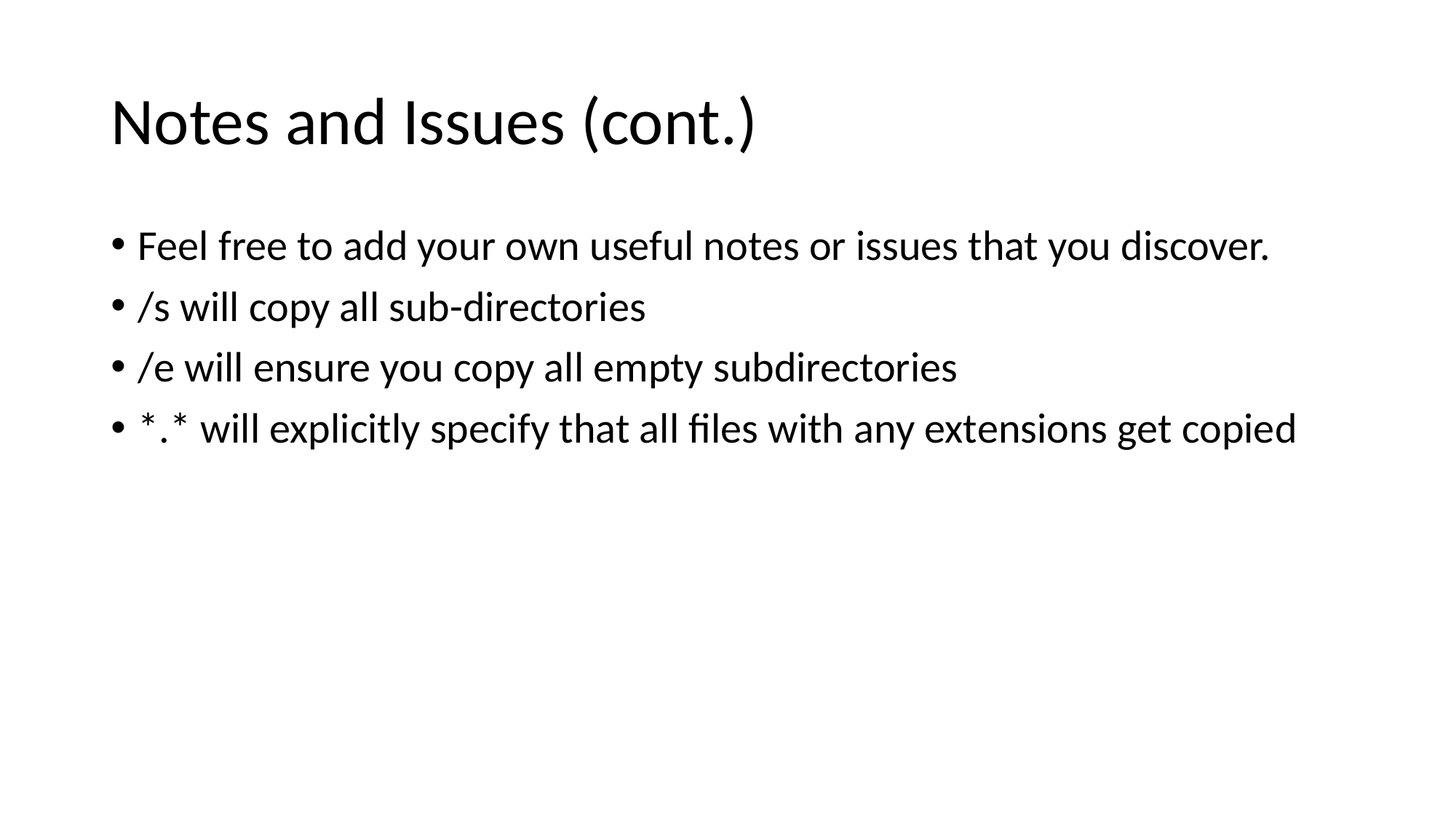

# Notes and Issues (cont.)
Feel free to add your own useful notes or issues that you discover.
/s will copy all sub-directories
/e will ensure you copy all empty subdirectories
*.* will explicitly specify that all files with any extensions get copied